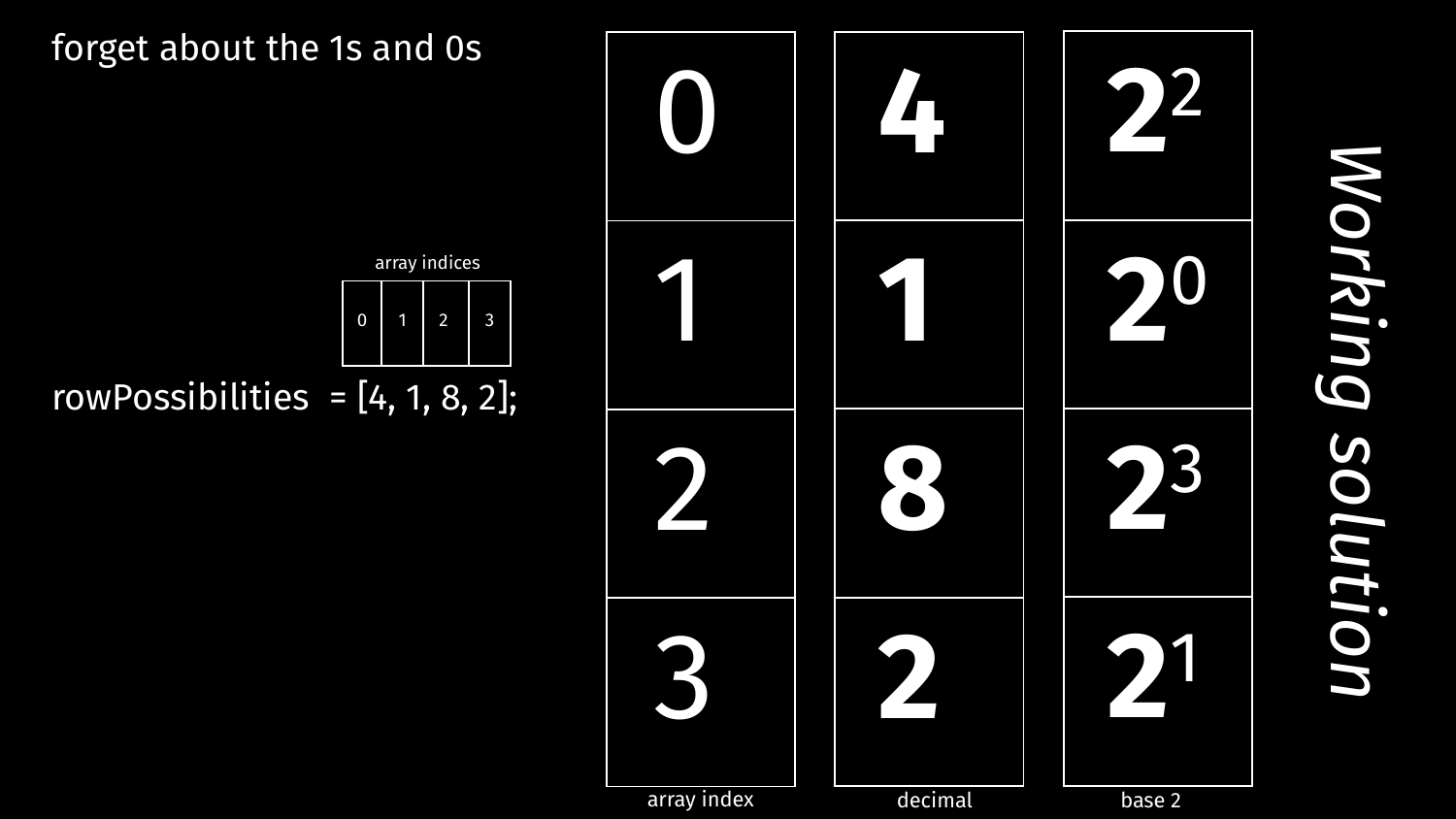

forget about the 1s and 0s

rowPossibilities  = [4, 1, 8, 2];

| 22 |
| --- |
| 20 |
| 23 |
| 21 |
| 4 |
| --- |
| 1 |
| 8 |
| 2 |
| 0 |
| --- |
| 1 |
| 2 |
| 3 |
array indices
| 0 | 1 | 2 | 3 |
| --- | --- | --- | --- |
Working solution
array index
decimal
base 2